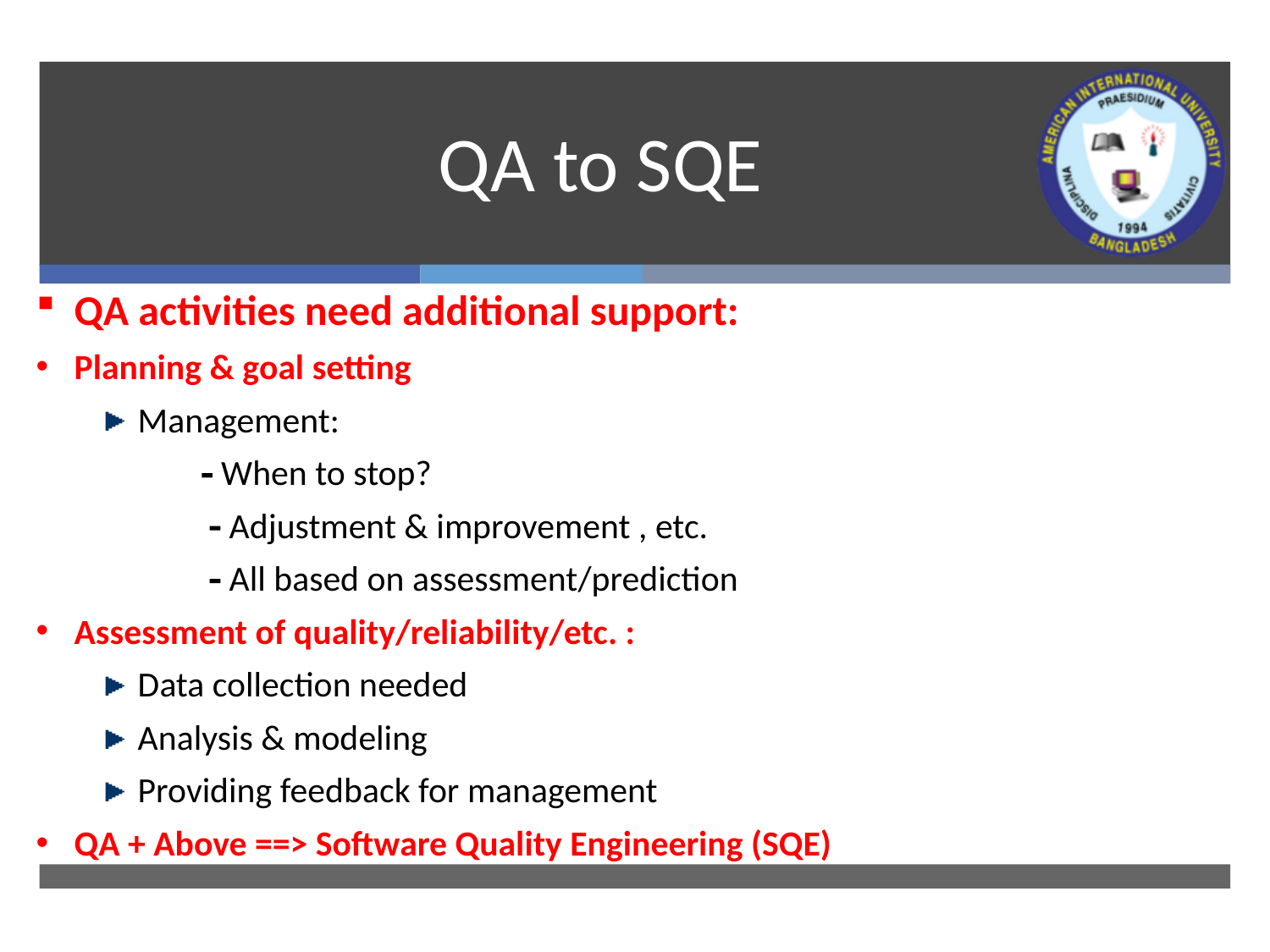

# QA to SQE
QA activities need additional support:
Planning & goal setting
Management:
		− When to stop?
		 − Adjustment & improvement , etc.
		 − All based on assessment/prediction
Assessment of quality/reliability/etc. :
Data collection needed
Analysis & modeling
Providing feedback for management
QA + Above ==> Software Quality Engineering (SQE)